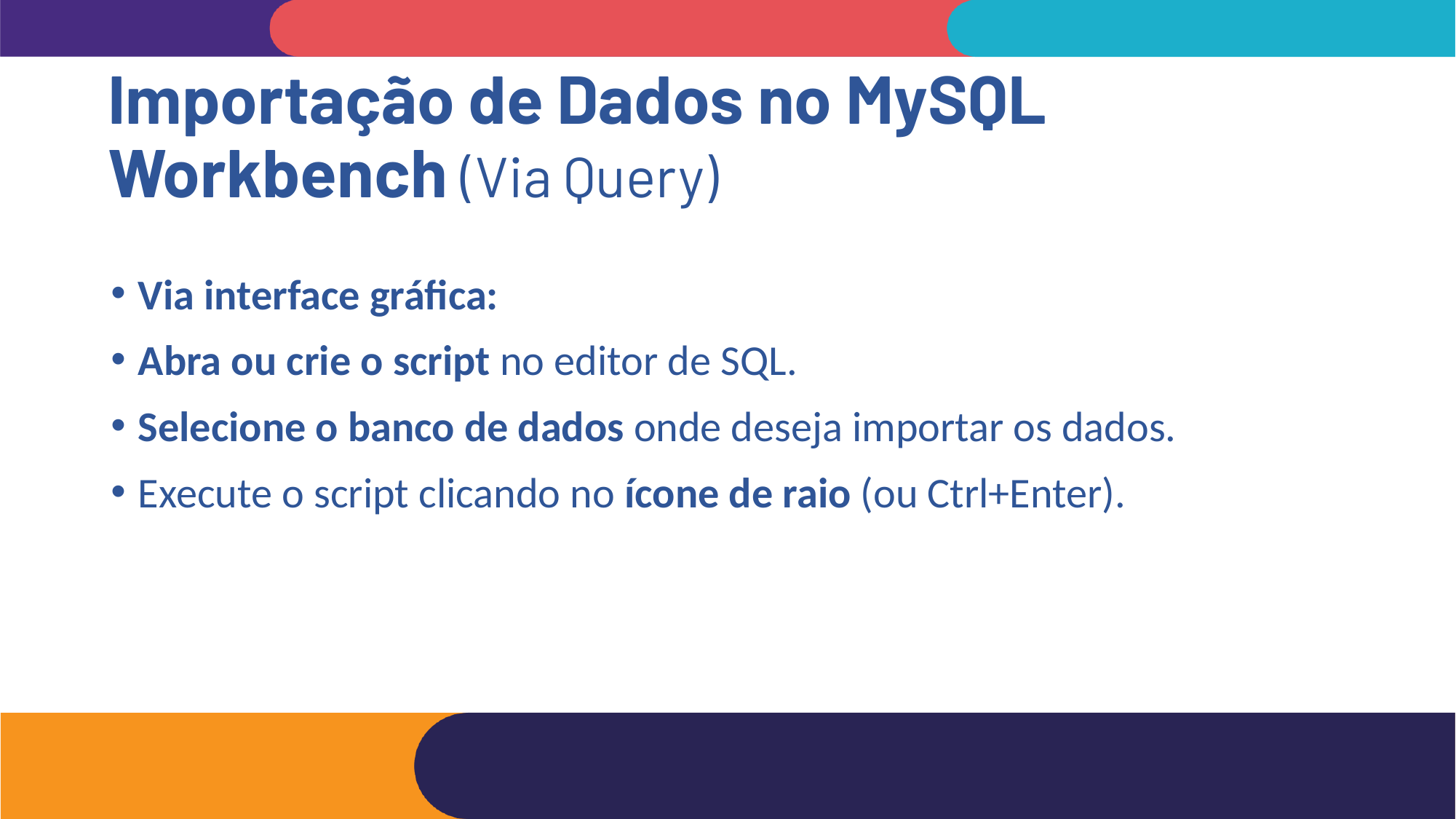

# Importação de Dados no MySQL Workbench (Via Query)
Via interface gráfica:
Abra ou crie o script no editor de SQL.
Selecione o banco de dados onde deseja importar os dados.
Execute o script clicando no ícone de raio (ou Ctrl+Enter).